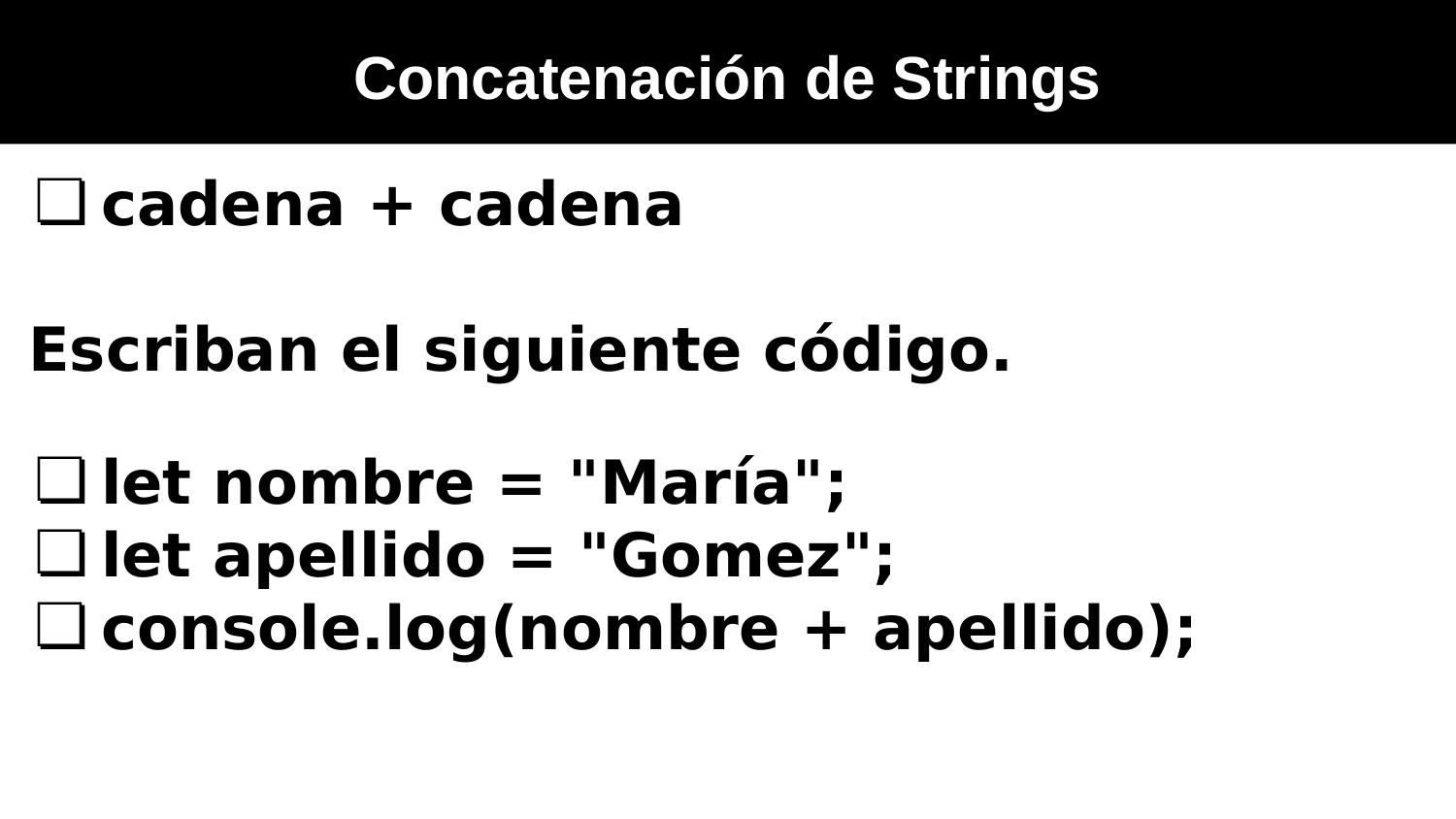

Concatenación de Strings
cadena + cadena

Escriban el siguiente código.

let nombre = "María";
let apellido = "Gomez";
console.log(nombre + apellido);